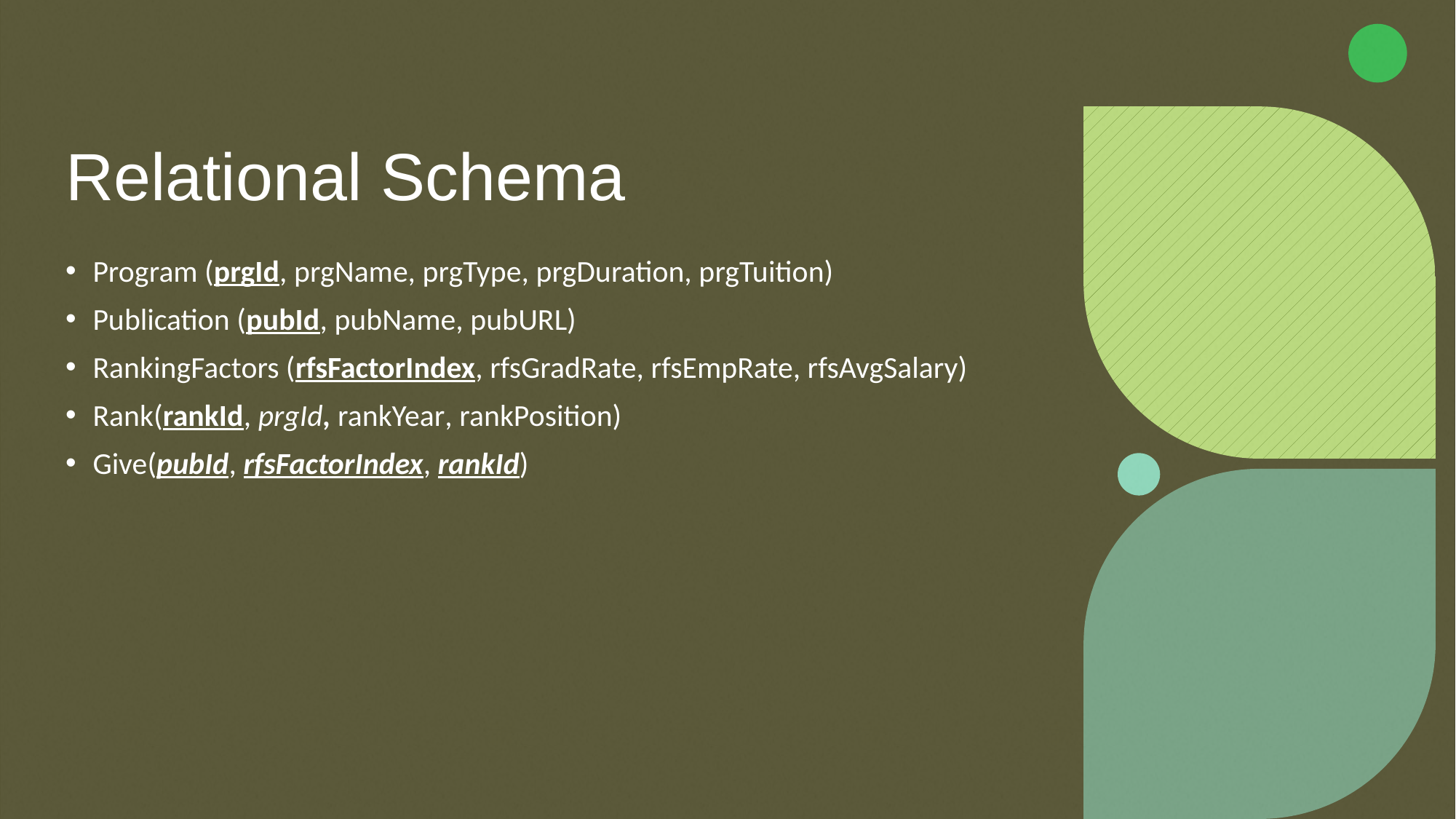

# Relational Schema
Program (prgId, prgName, prgType, prgDuration, prgTuition)
Publication (pubId, pubName, pubURL)
RankingFactors (rfsFactorIndex, rfsGradRate, rfsEmpRate, rfsAvgSalary)
Rank(rankId, prgId, rankYear, rankPosition)
Give(pubId, rfsFactorIndex, rankId)